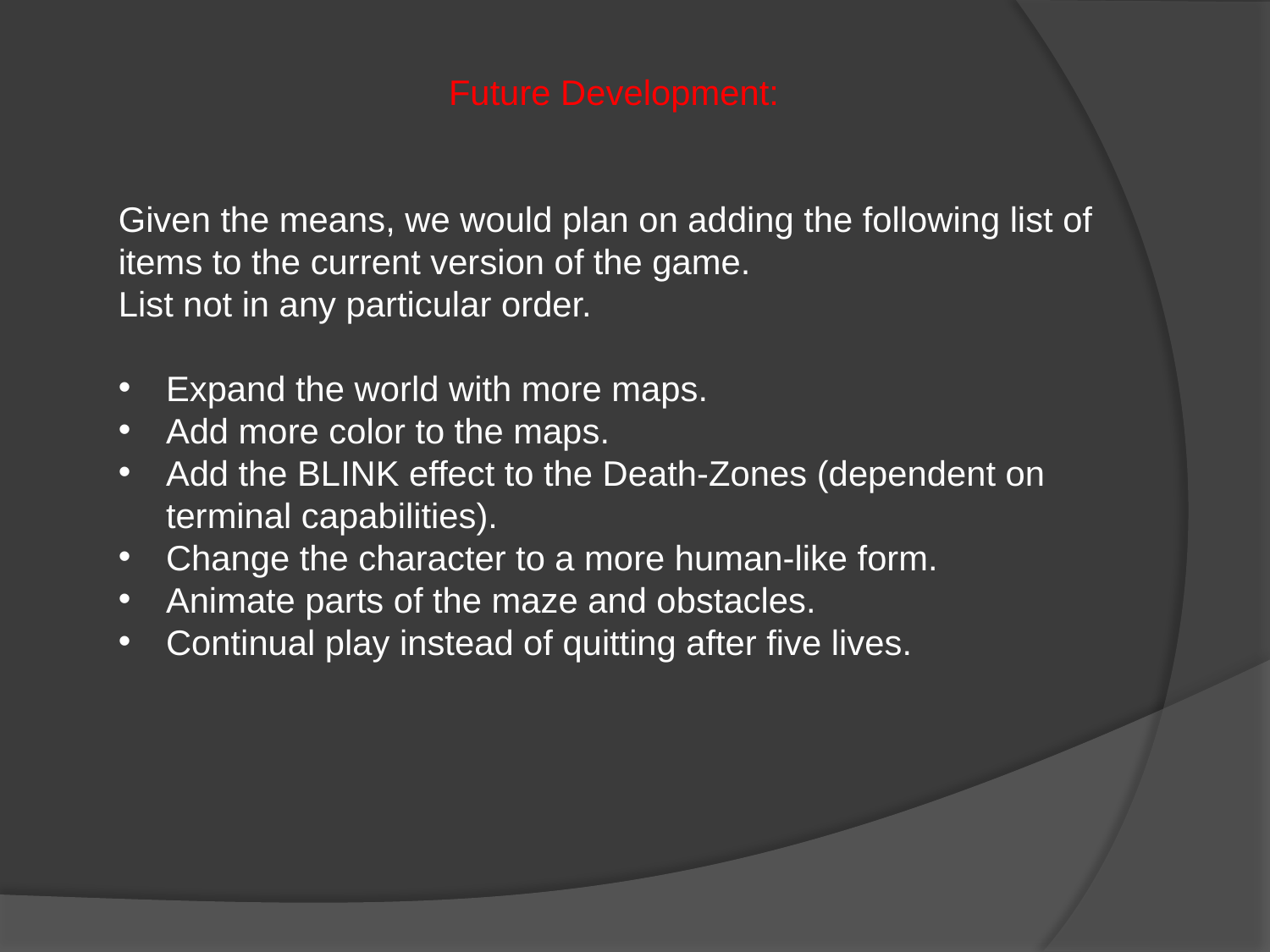

Future Development:
Given the means, we would plan on adding the following list of items to the current version of the game.
List not in any particular order.

Expand the world with more maps.
Add more color to the maps.
Add the BLINK effect to the Death-Zones (dependent on terminal capabilities).
Change the character to a more human-like form.
Animate parts of the maze and obstacles.
Continual play instead of quitting after five lives.